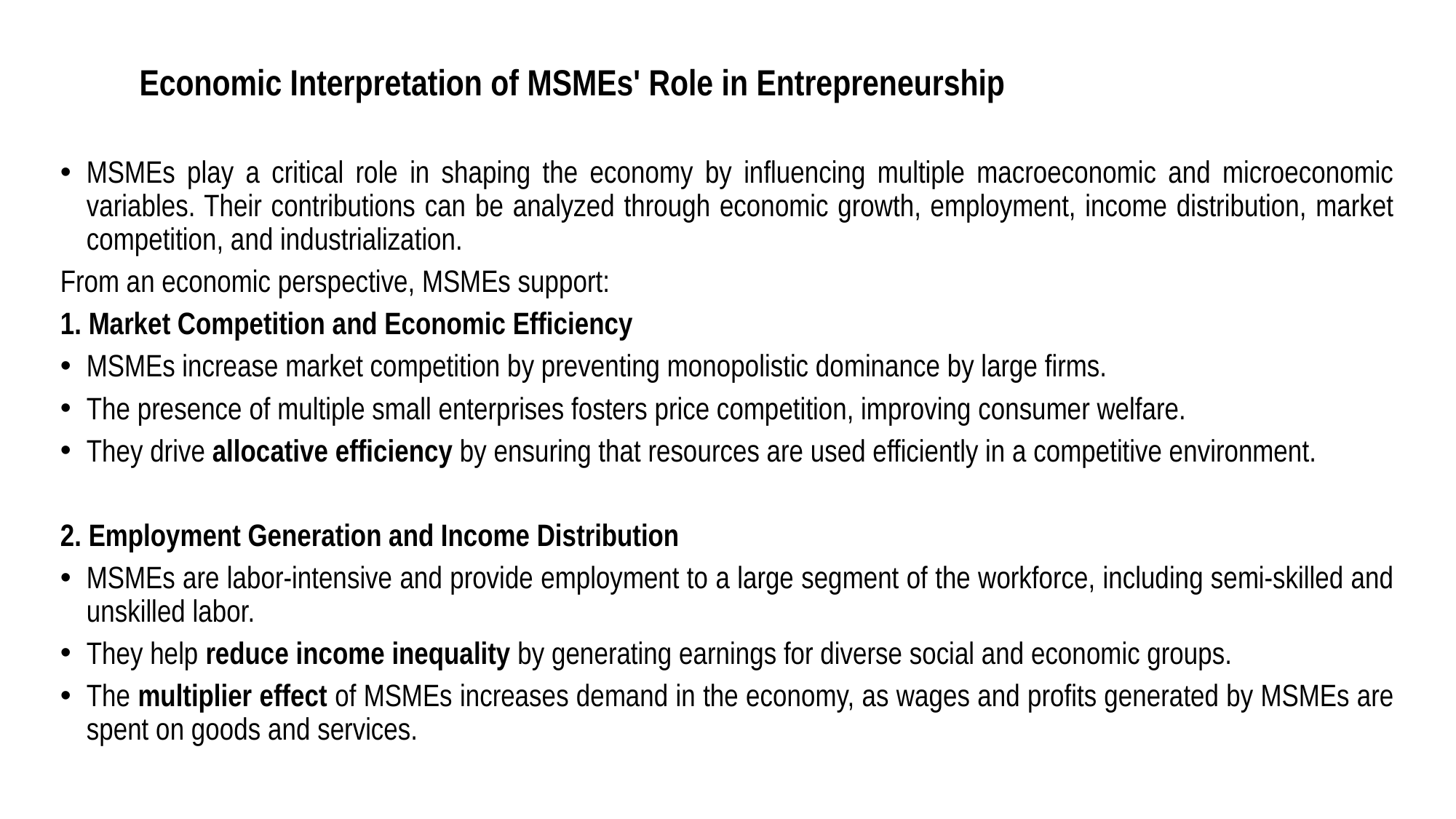

Economic Interpretation of MSMEs' Role in Entrepreneurship
MSMEs play a critical role in shaping the economy by influencing multiple macroeconomic and microeconomic variables. Their contributions can be analyzed through economic growth, employment, income distribution, market competition, and industrialization.
From an economic perspective, MSMEs support:
1. Market Competition and Economic Efficiency
MSMEs increase market competition by preventing monopolistic dominance by large firms.
The presence of multiple small enterprises fosters price competition, improving consumer welfare.
They drive allocative efficiency by ensuring that resources are used efficiently in a competitive environment.

2. Employment Generation and Income Distribution
MSMEs are labor-intensive and provide employment to a large segment of the workforce, including semi-skilled and unskilled labor.
They help reduce income inequality by generating earnings for diverse social and economic groups.
The multiplier effect of MSMEs increases demand in the economy, as wages and profits generated by MSMEs are spent on goods and services.